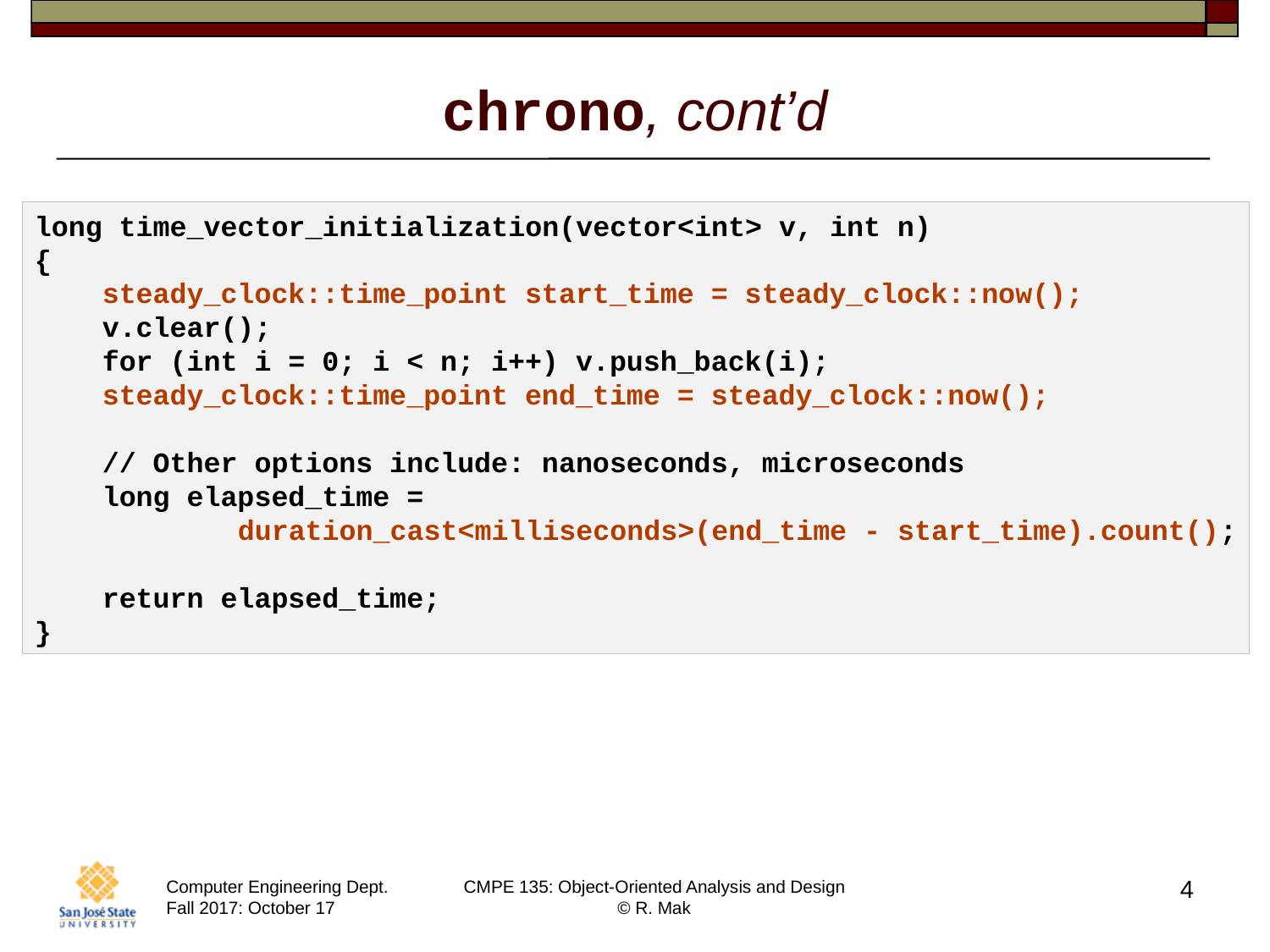

# chrono, cont’d
long time_vector_initialization(vector<int> v, int n)
{
    steady_clock::time_point start_time = steady_clock::now();
    v.clear();
    for (int i = 0; i < n; i++) v.push_back(i);
    steady_clock::time_point end_time = steady_clock::now();
    // Other options include: nanoseconds, microseconds
    long elapsed_time =
            duration_cast<milliseconds>(end_time - start_time).count();

    return elapsed_time;
}
4